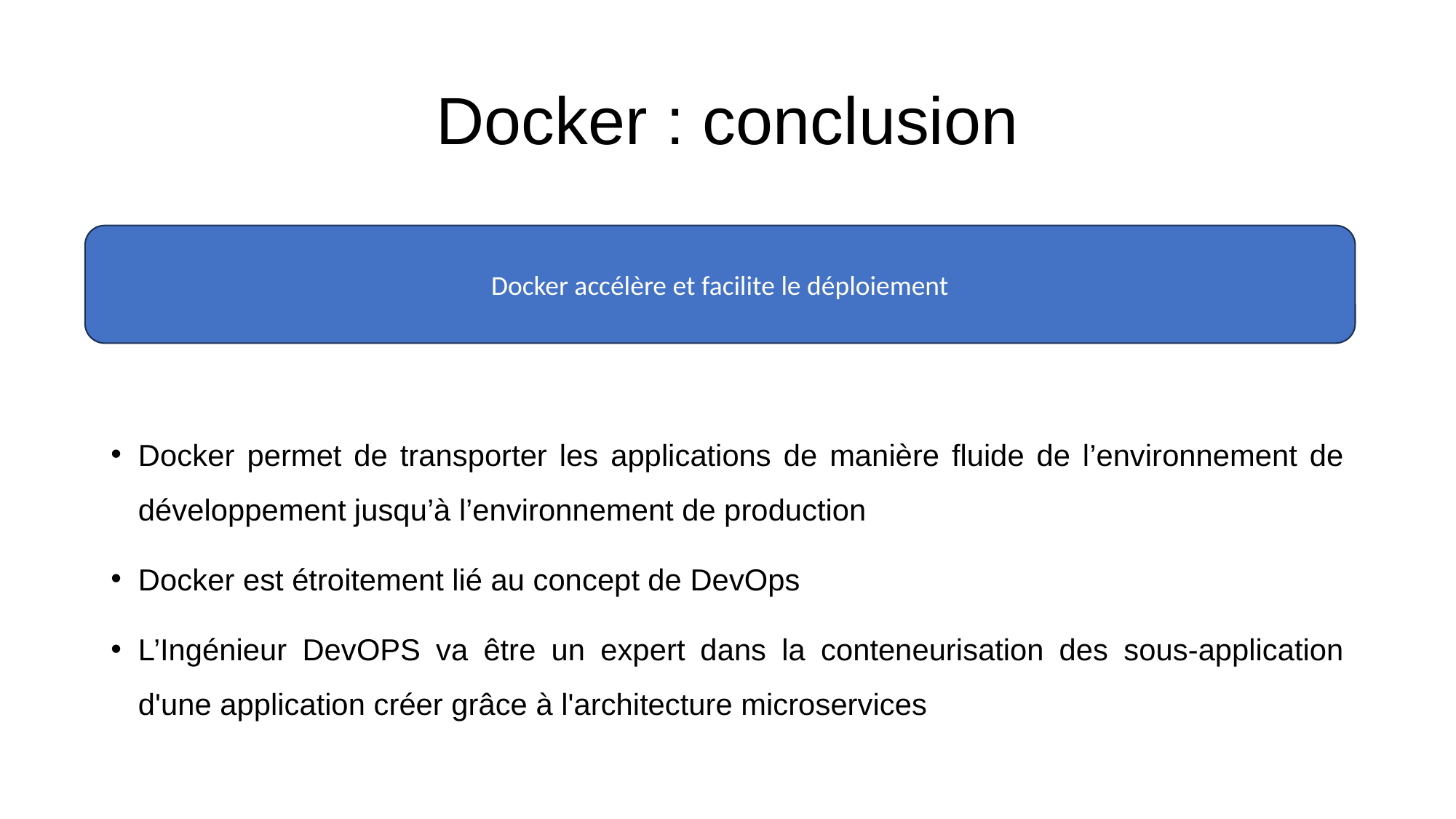

# Docker : conclusion
Docker accélère et facilite le déploiement
Docker permet de transporter les applications de manière fluide de l’environnement de développement jusqu’à l’environnement de production
Docker est étroitement lié au concept de DevOps
L’Ingénieur DevOPS va être un expert dans la conteneurisation des sous-application d'une application créer grâce à l'architecture microservices